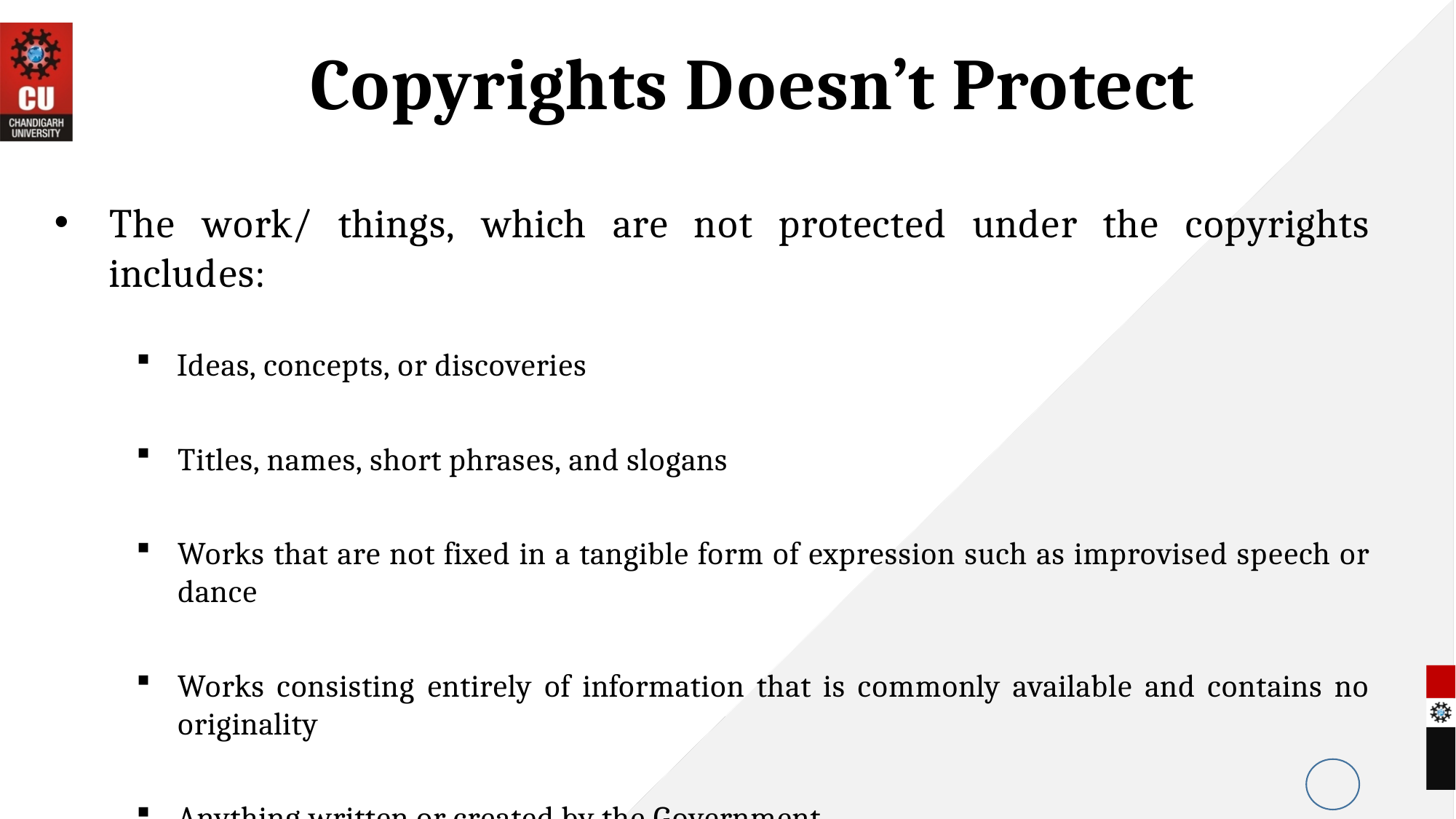

Copyrights Doesn’t Protect
The work/ things, which are not protected under the copyrights includes:

Ideas, concepts, or discoveries

Titles, names, short phrases, and slogans

Works that are not fixed in a tangible form of expression such as improvised speech or dance

Works consisting entirely of information that is commonly available and contains no originality

Anything written or created by the Government